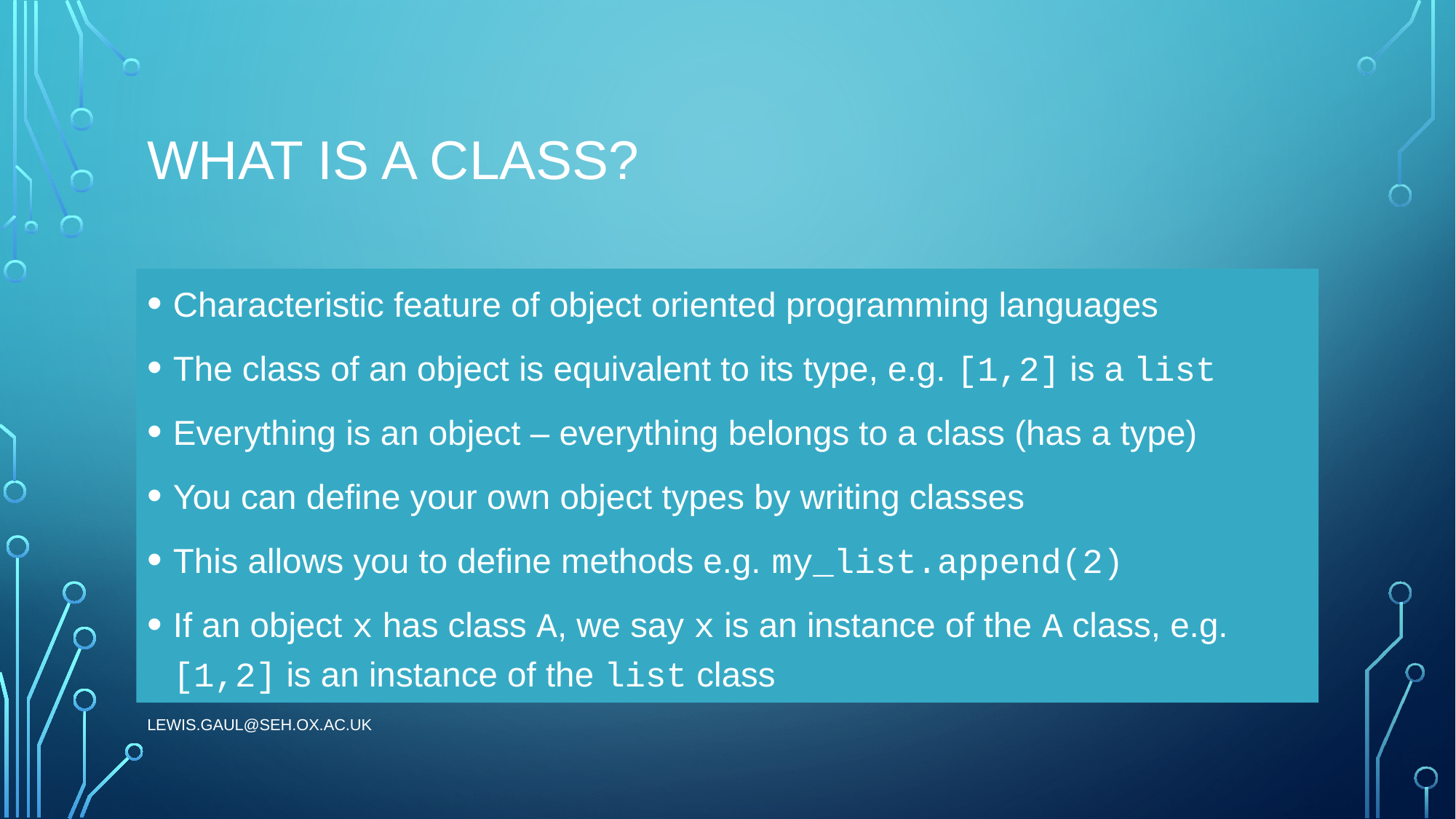

# What is a class?
Characteristic feature of object oriented programming languages
The class of an object is equivalent to its type, e.g. [1,2] is a list
Everything is an object – everything belongs to a class (has a type)
You can define your own object types by writing classes
This allows you to define methods e.g. my_list.append(2)
If an object x has class A, we say x is an instance of the A class, e.g. [1,2] is an instance of the list class
lewis.gaul@seh.ox.ac.uk